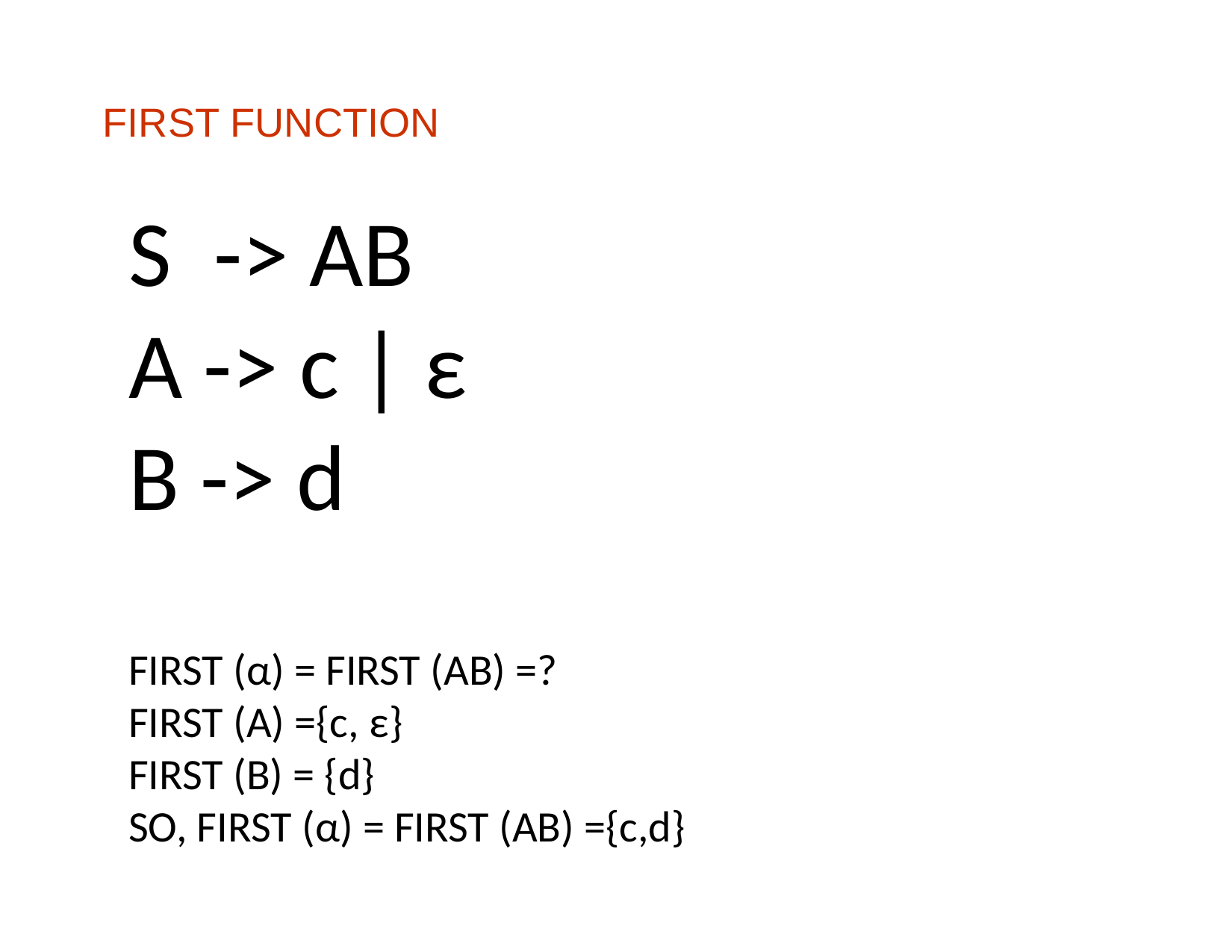

# FIRST FUNCTION
S  -> AB
A -> c | ε
B -> d

FIRST (α) = FIRST (AB) =?
FIRST (A) ={c, ε}
FIRST (B) = {d}
SO, FIRST (α) = FIRST (AB) ={c,d}